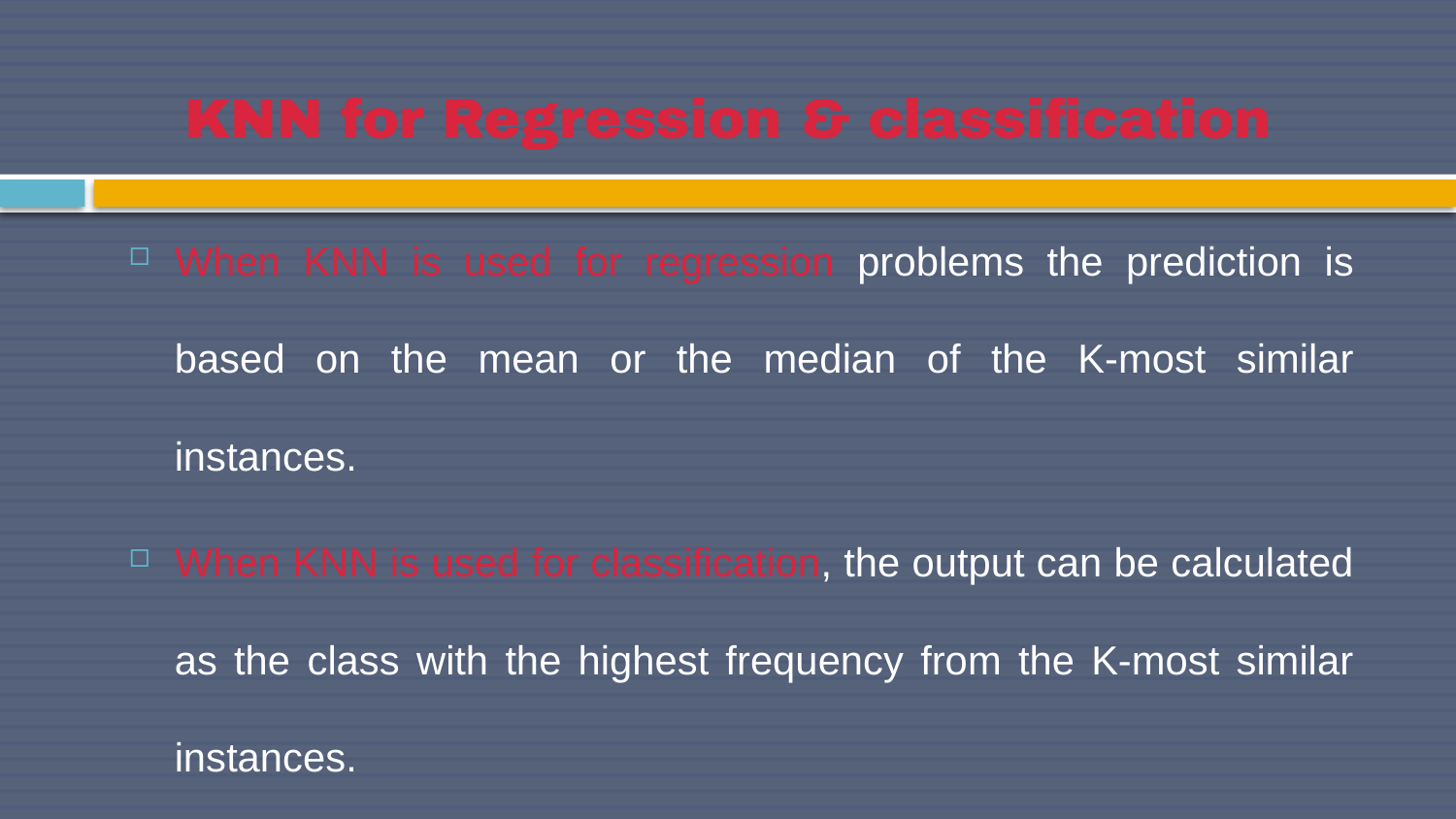

# KNN for Regression & classification
When KNN is used for regression problems the prediction is based on the mean or the median of the K-most similar instances.
When KNN is used for classification, the output can be calculated as the class with the highest frequency from the K-most similar instances.